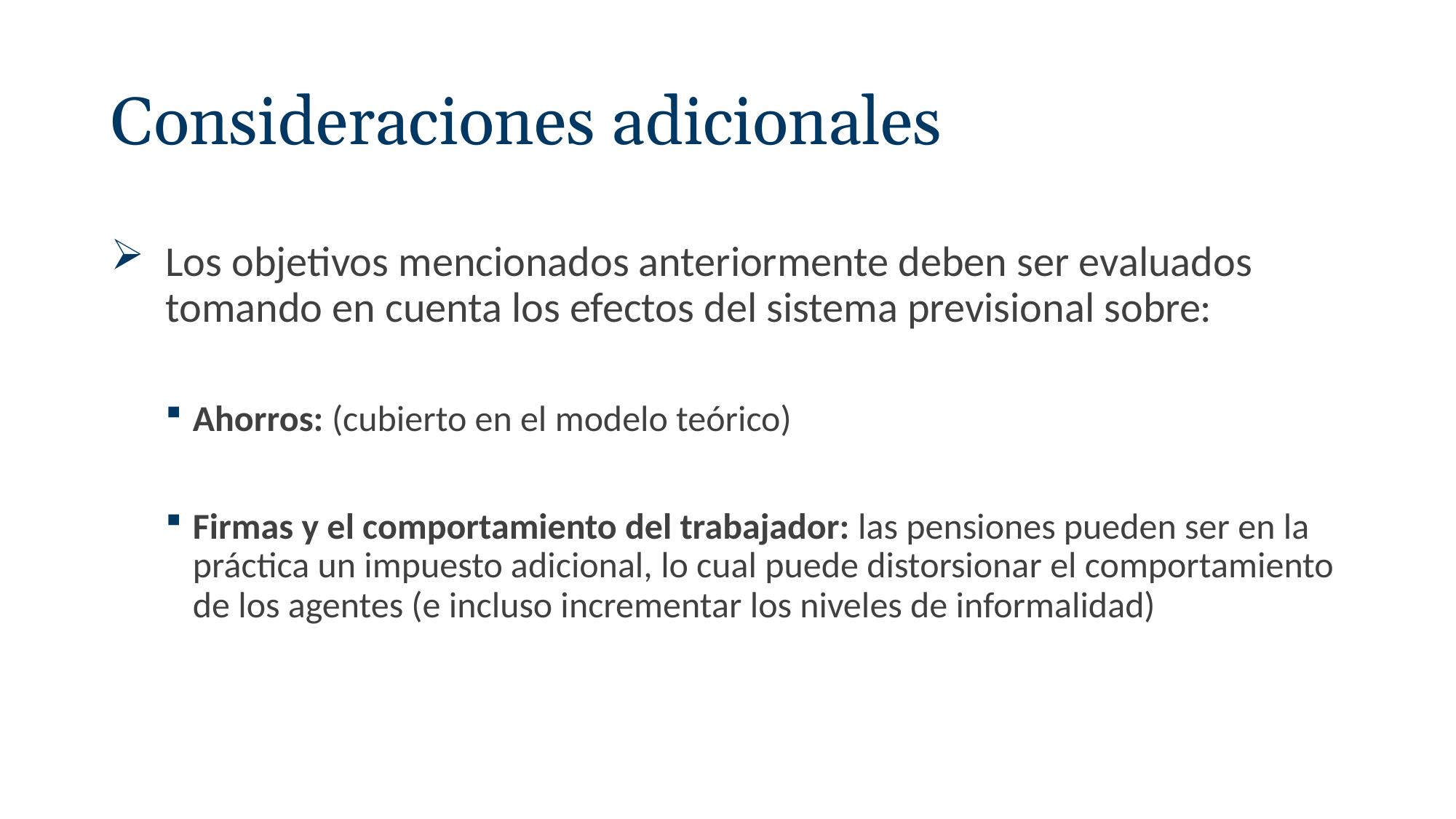

# Consideraciones adicionales
Los objetivos mencionados anteriormente deben ser evaluados tomando en cuenta los efectos del sistema previsional sobre:

Ahorros: (cubierto en el modelo teórico)

Firmas y el comportamiento del trabajador: las pensiones pueden ser en la práctica un impuesto adicional, lo cual puede distorsionar el comportamiento de los agentes (e incluso incrementar los niveles de informalidad)